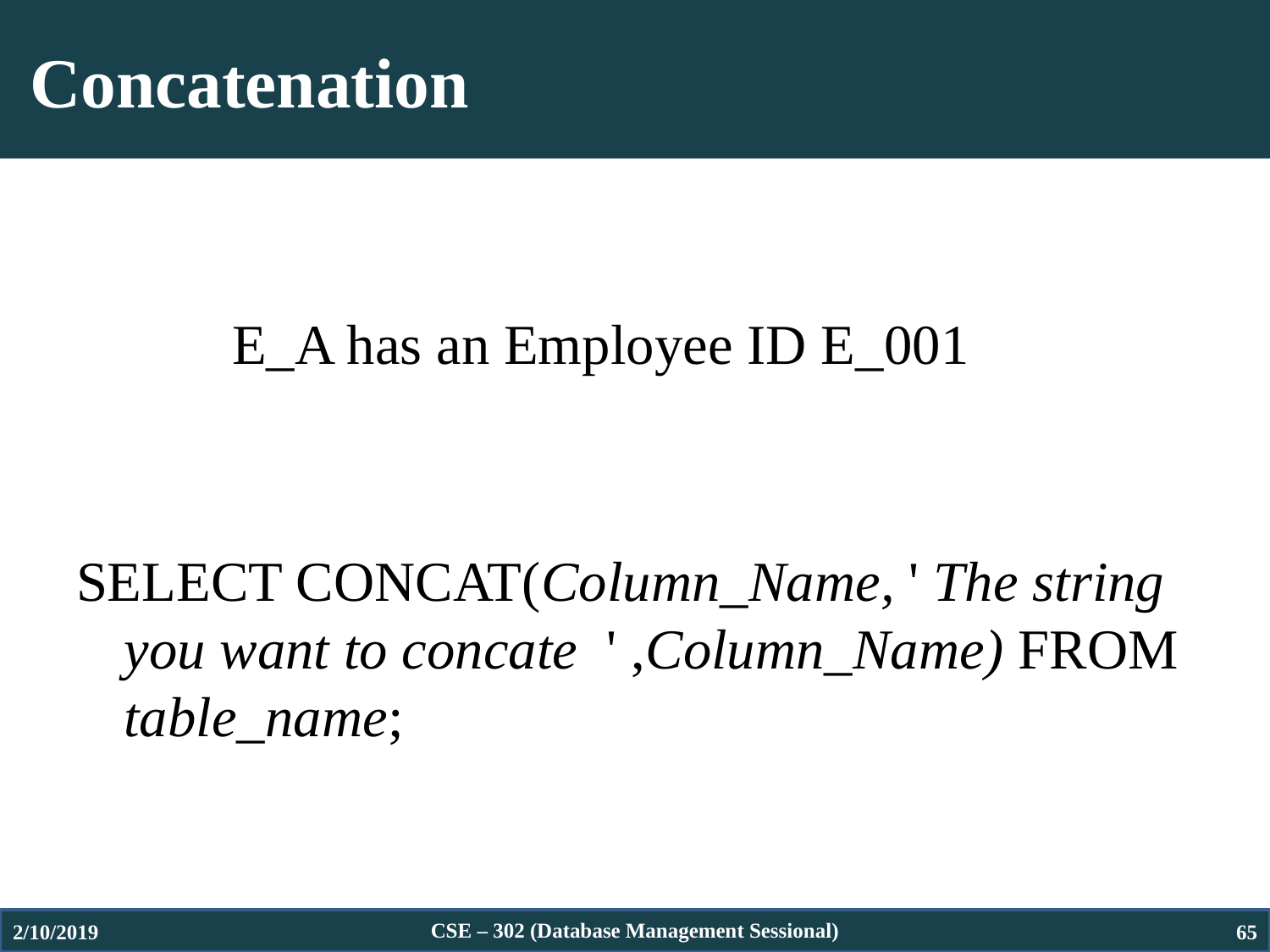

# Concatenation

           E_A has an Employee ID E_001

SELECT CONCAT(Column_Name, ' The string you want to concate  ' ,Column_Name) FROM table_name;
2/10/2019
CSE – 302 (Database Management Sessional)
65